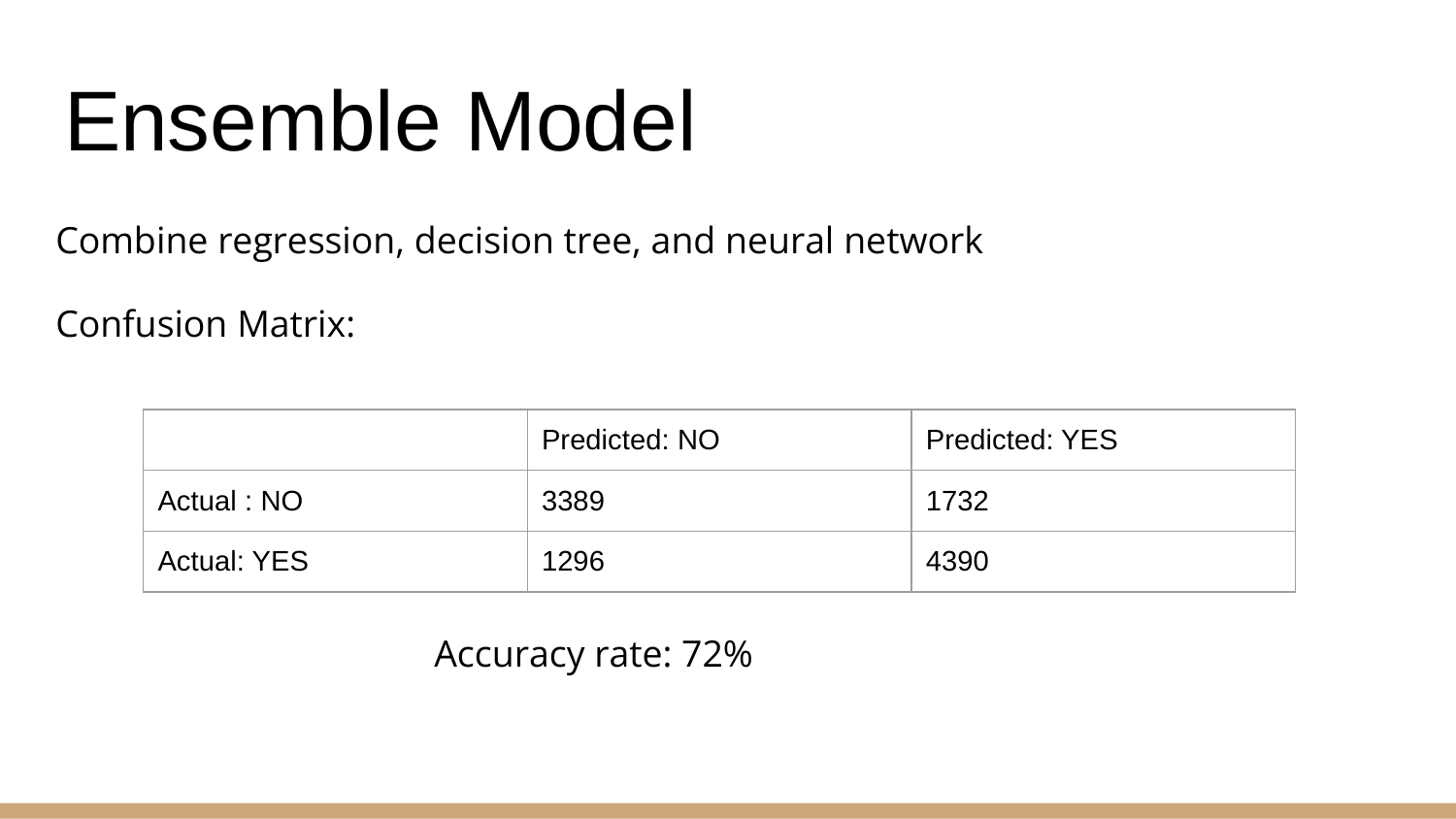

# Ensemble Model
Combine regression, decision tree, and neural network
Confusion Matrix:

                                        Accuracy rate: 72%
|  | Predicted: NO | Predicted: YES |
| --- | --- | --- |
| Actual : NO | 3389 | 1732 |
| Actual: YES | 1296 | 4390 |